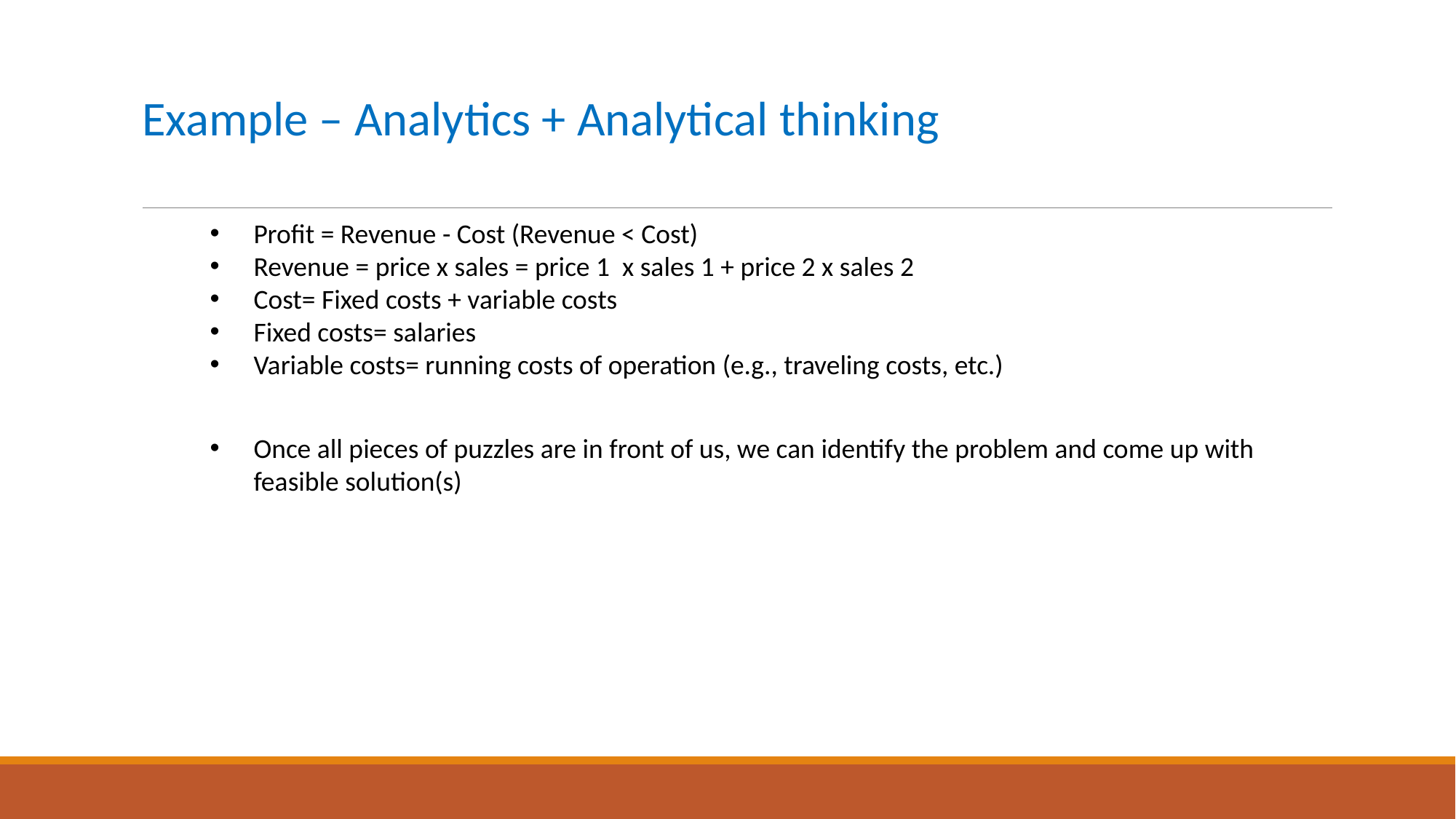

# Example – Analytics + Analytical thinking
Profit = Revenue - Cost (Revenue < Cost)
Revenue = price x sales = price 1  x sales 1 + price 2 x sales 2
Cost= Fixed costs + variable costs
Fixed costs= salaries
Variable costs= running costs of operation (e.g., traveling costs, etc.)

Once all pieces of puzzles are in front of us, we can identify the problem and come up with feasible solution(s)